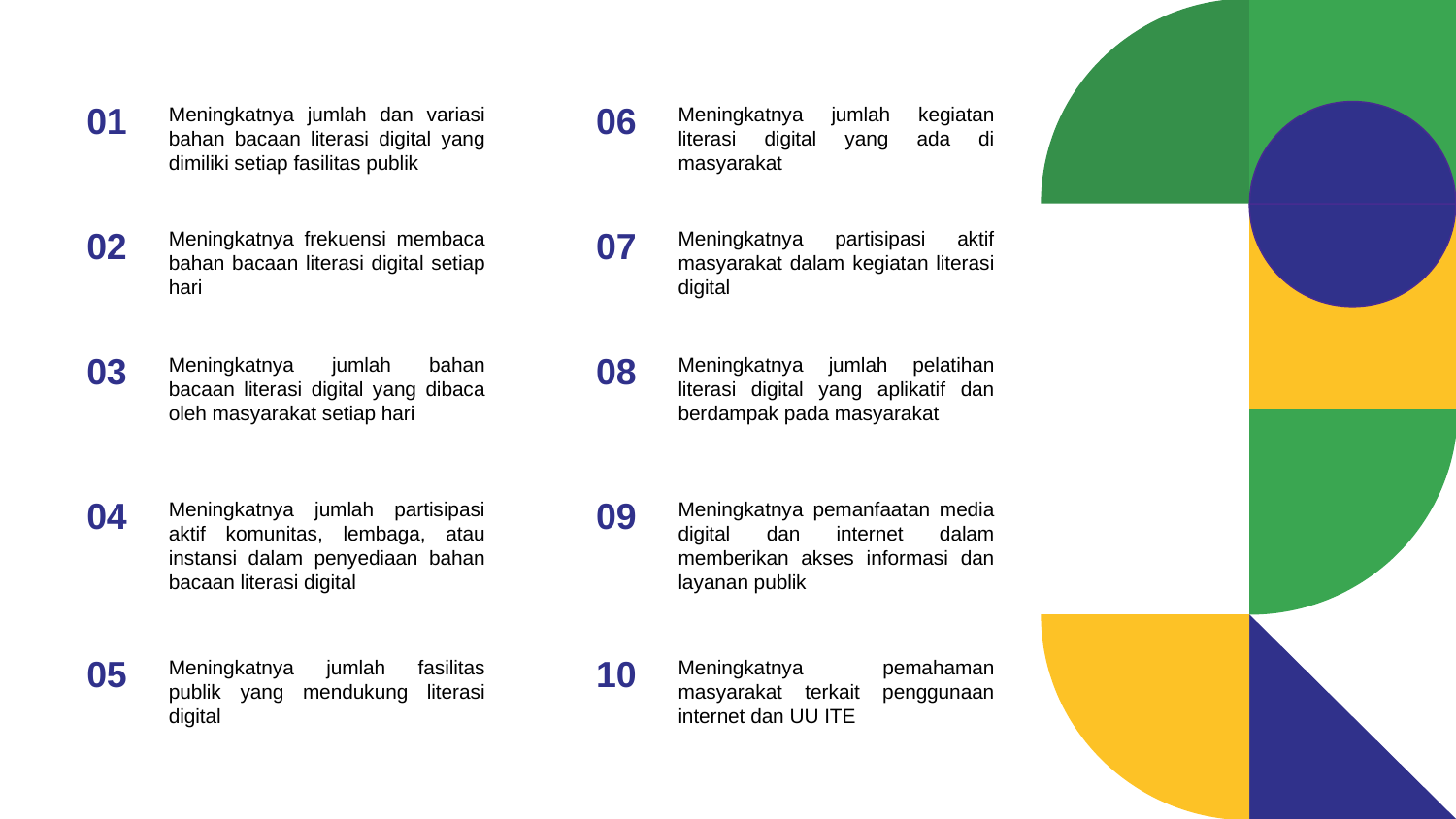

01
Meningkatnya jumlah dan variasi bahan bacaan literasi digital yang dimiliki setiap fasilitas publik
06
Meningkatnya jumlah kegiatan literasi digital yang ada di masyarakat
02
Meningkatnya frekuensi membaca bahan bacaan literasi digital setiap hari
07
Meningkatnya partisipasi aktif masyarakat dalam kegiatan literasi digital
03
Meningkatnya jumlah bahan bacaan literasi digital yang dibaca oleh masyarakat setiap hari
08
Meningkatnya jumlah pelatihan literasi digital yang aplikatif dan berdampak pada masyarakat
04
Meningkatnya jumlah partisipasi aktif komunitas, lembaga, atau instansi dalam penyediaan bahan bacaan literasi digital
09
Meningkatnya pemanfaatan media digital dan internet dalam memberikan akses informasi dan layanan publik
05
Meningkatnya jumlah fasilitas publik yang mendukung literasi digital
10
Meningkatnya pemahaman masyarakat terkait penggunaan internet dan UU ITE